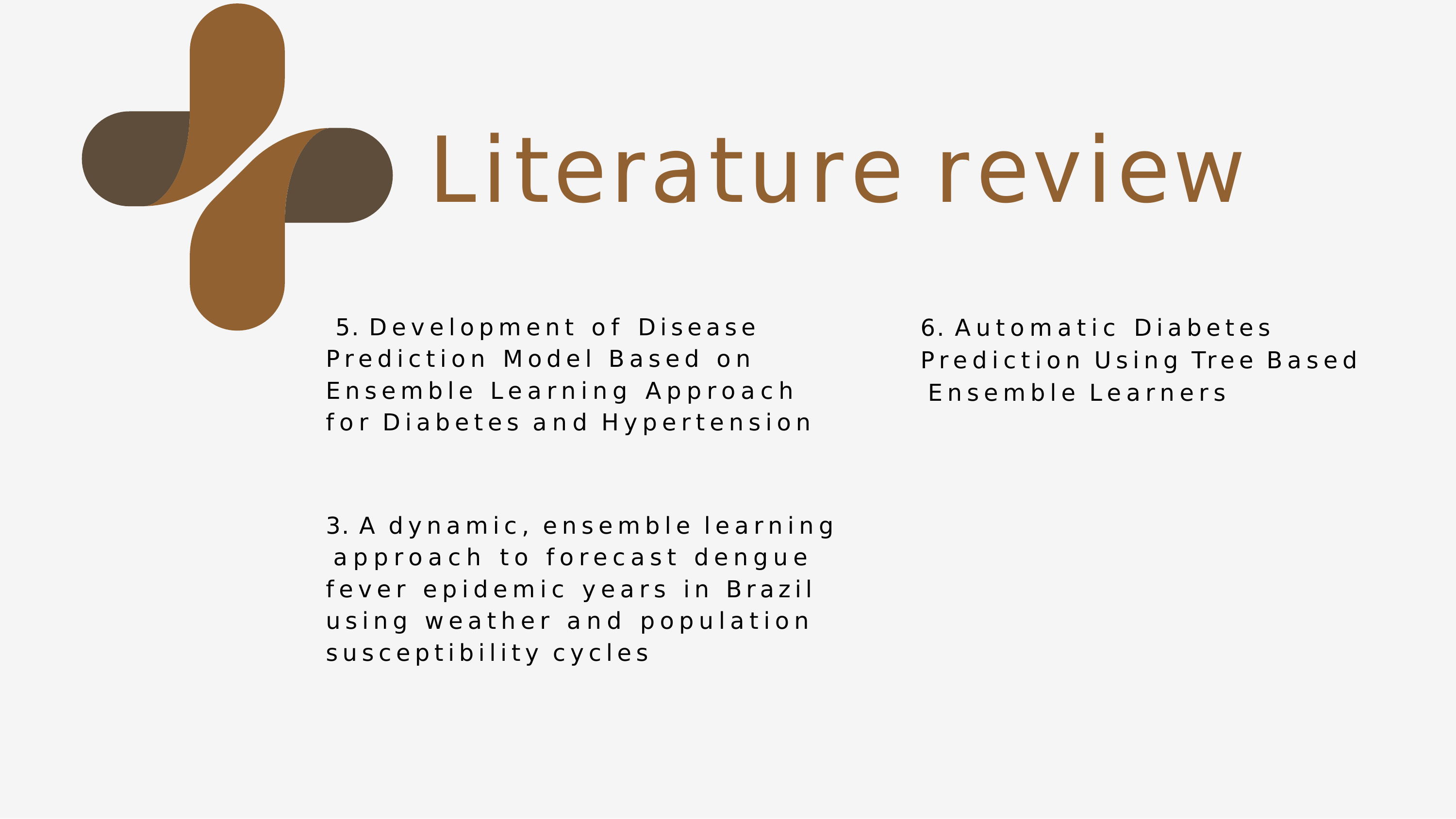

# Literature review
5. Development of Disease  Prediction Model Based on  Ensemble Learning Approach  for Diabetes and Hypertension
6. Automatic Diabetes  Prediction Using Tree Based  Ensemble Learners
3. A dynamic, ensemble learning  approach to forecast dengue  fever epidemic years in Brazil  using weather and population  susceptibility cycles